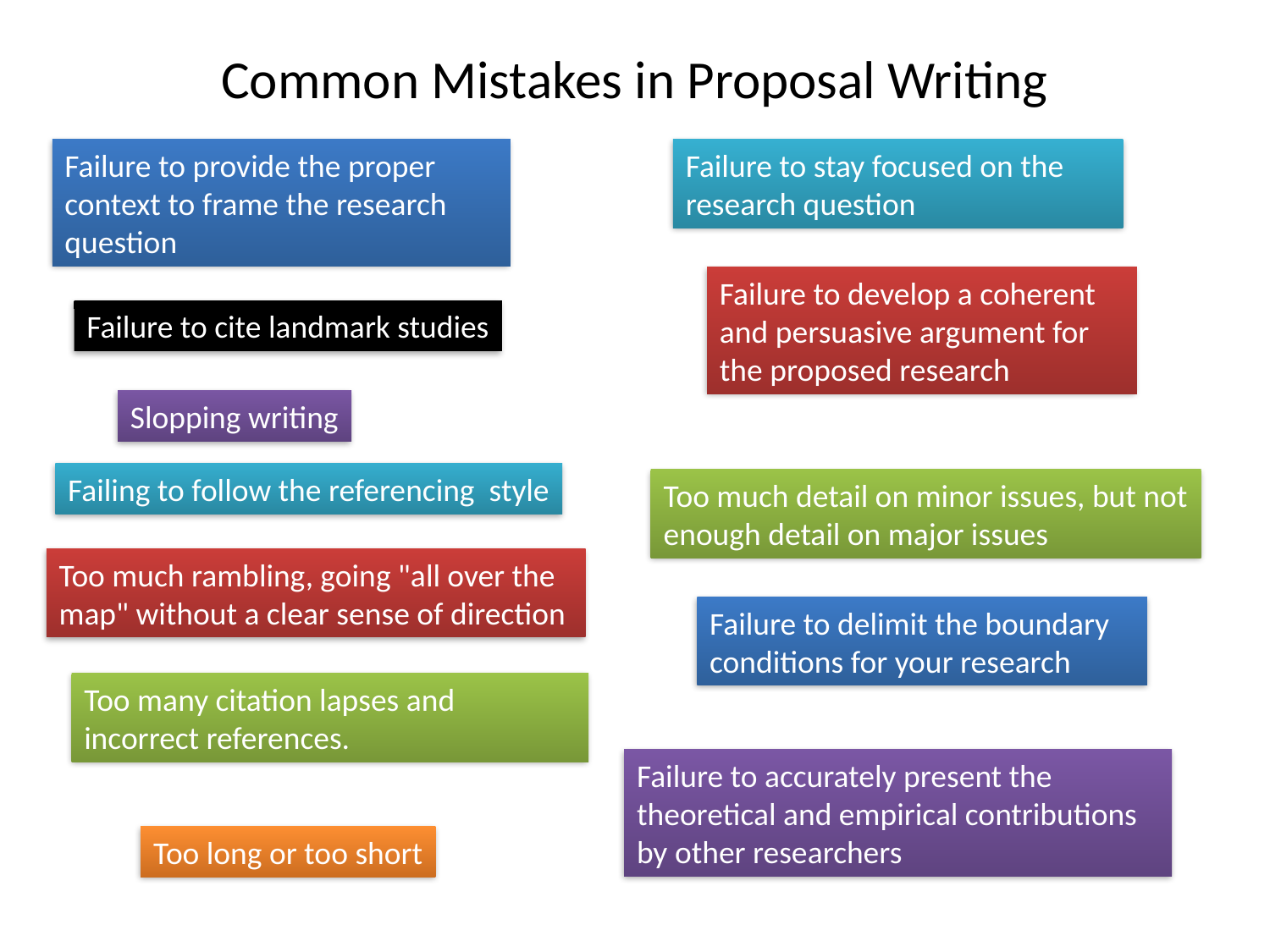

# Common Mistakes in Proposal Writing
Failure to provide the proper context to frame the research question
Failure to stay focused on the research question
Failure to develop a coherent and persuasive argument for the proposed research
Failure to cite landmark studies
Slopping writing
Failing to follow the referencing  style
Too much detail on minor issues, but not enough detail on major issues
Too much rambling, going "all over the map" without a clear sense of direction
Failure to delimit the boundary conditions for your research
Too many citation lapses and incorrect references.
Failure to accurately present the theoretical and empirical contributions by other researchers
Too long or too short